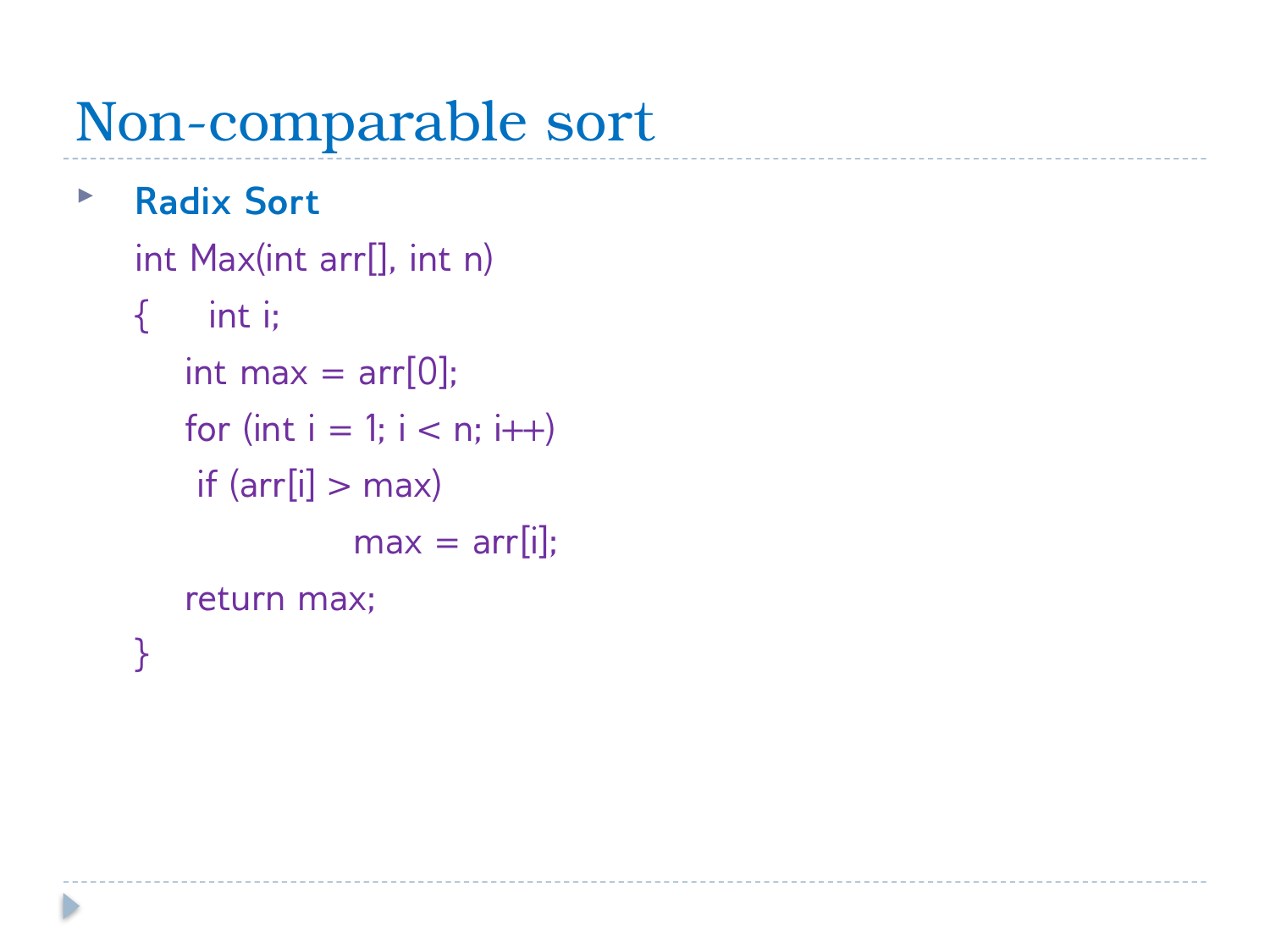

# Non-comparable sort
  Radix Sort
     int Max(int arr[], int n)
     {     int i;
   	int max = arr[0];
    	for (int i = 1; i < n; i++)
       		 if (arr[i] > max)
           	     max = arr[i];
    	return max;
     }